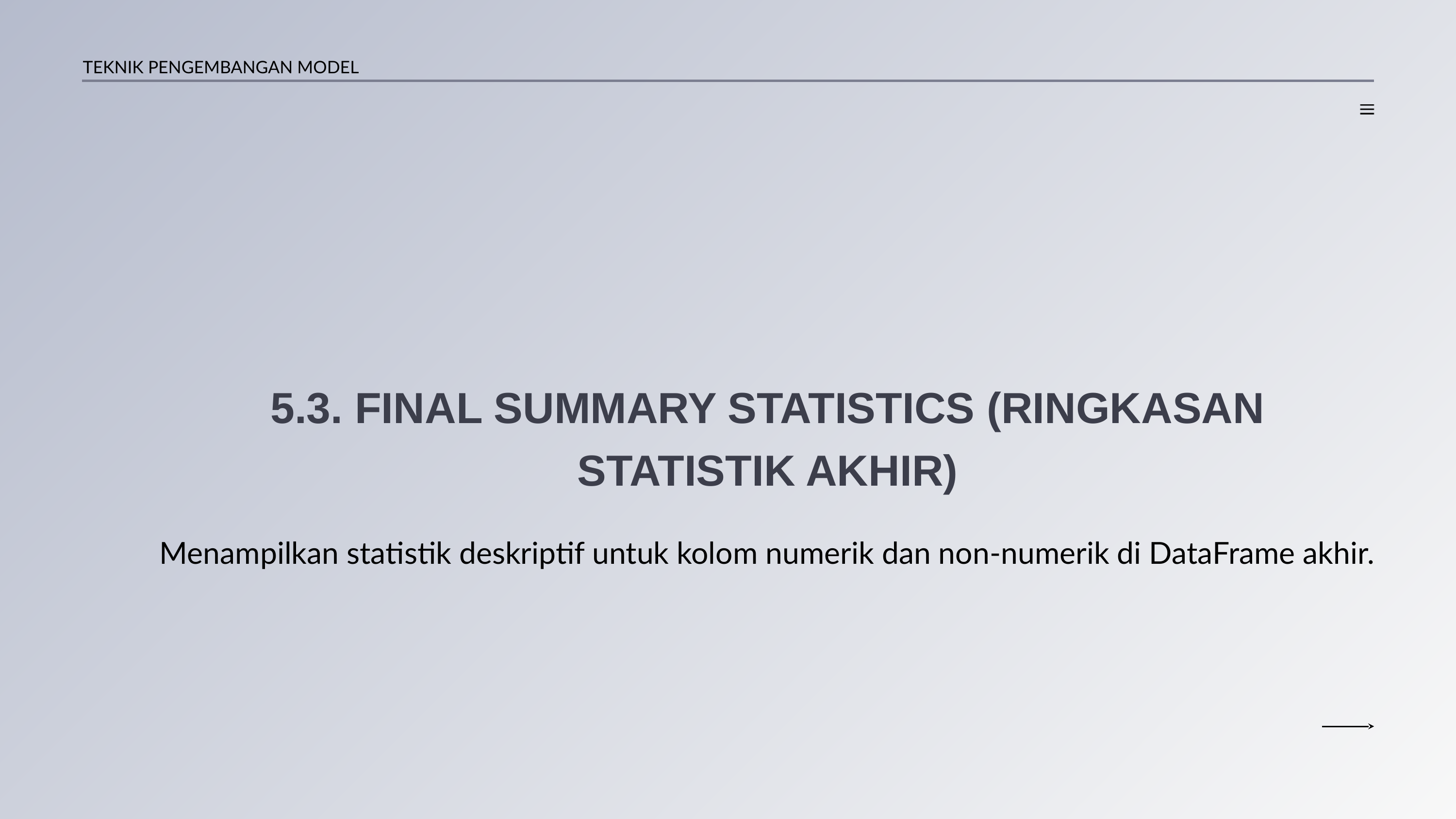

TEKNIK PENGEMBANGAN MODEL

5.3. FINAL SUMMARY STATISTICS (RINGKASAN STATISTIK AKHIR)

Menampilkan statistik deskriptif untuk kolom numerik dan non-numerik di DataFrame akhir.